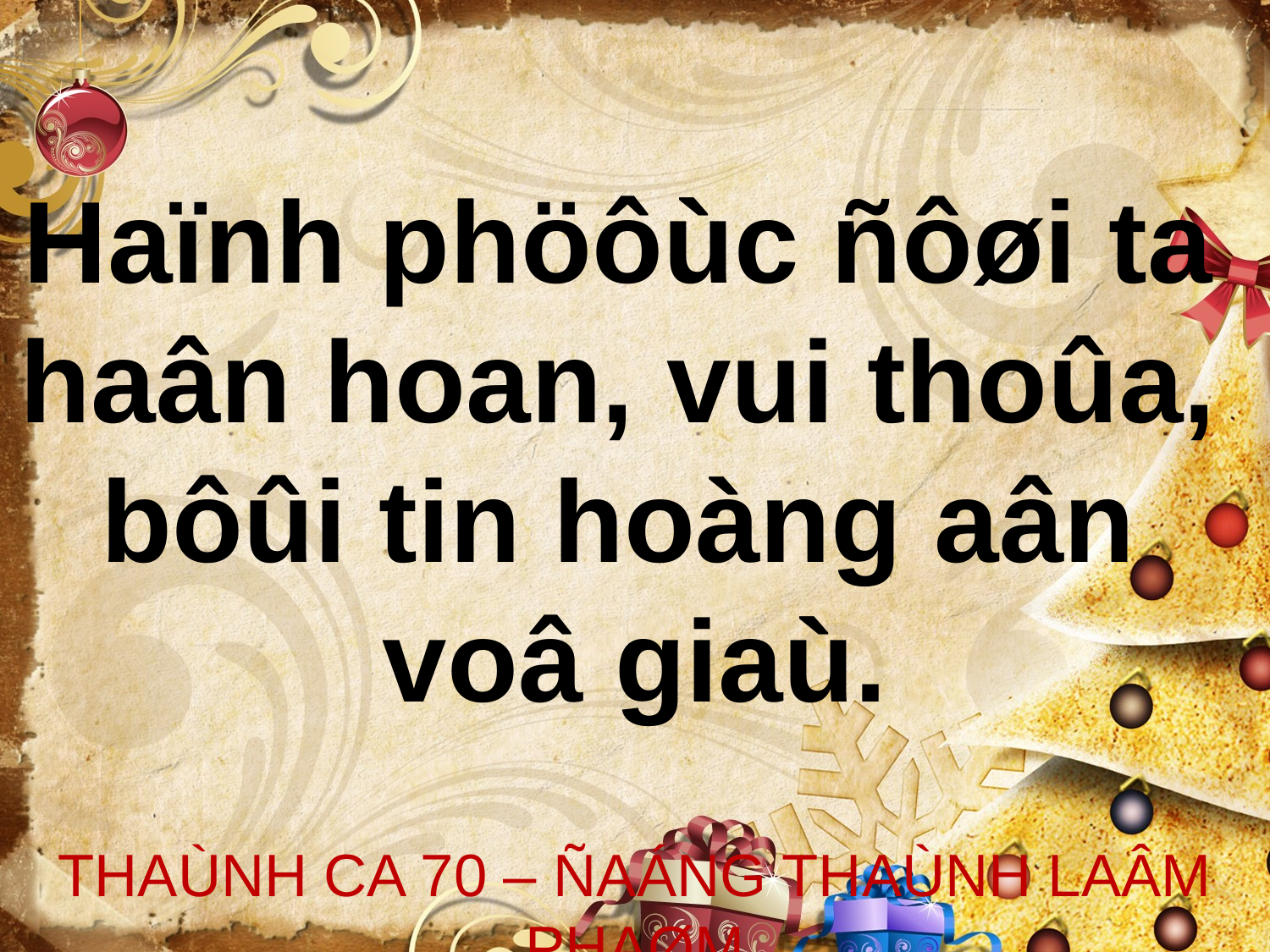

Haïnh phöôùc ñôøi ta
haân hoan, vui thoûa,
bôûi tin hoàng aân
voâ giaù.
THAÙNH CA 70 – ÑAÁNG THAÙNH LAÂM PHAØM